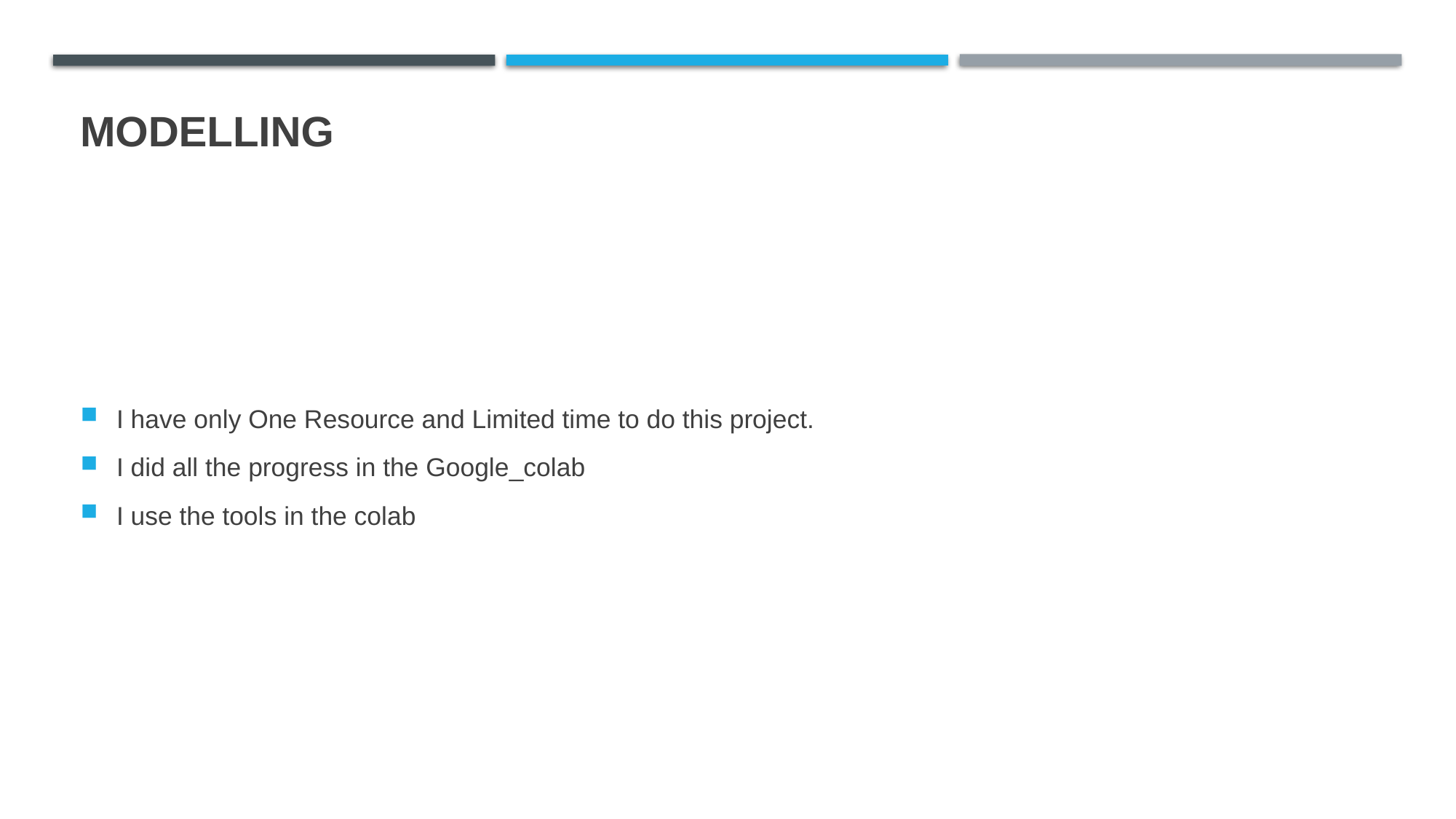

# MODELLING
I have only One Resource and Limited time to do this project.
I did all the progress in the Google_colab
I use the tools in the colab